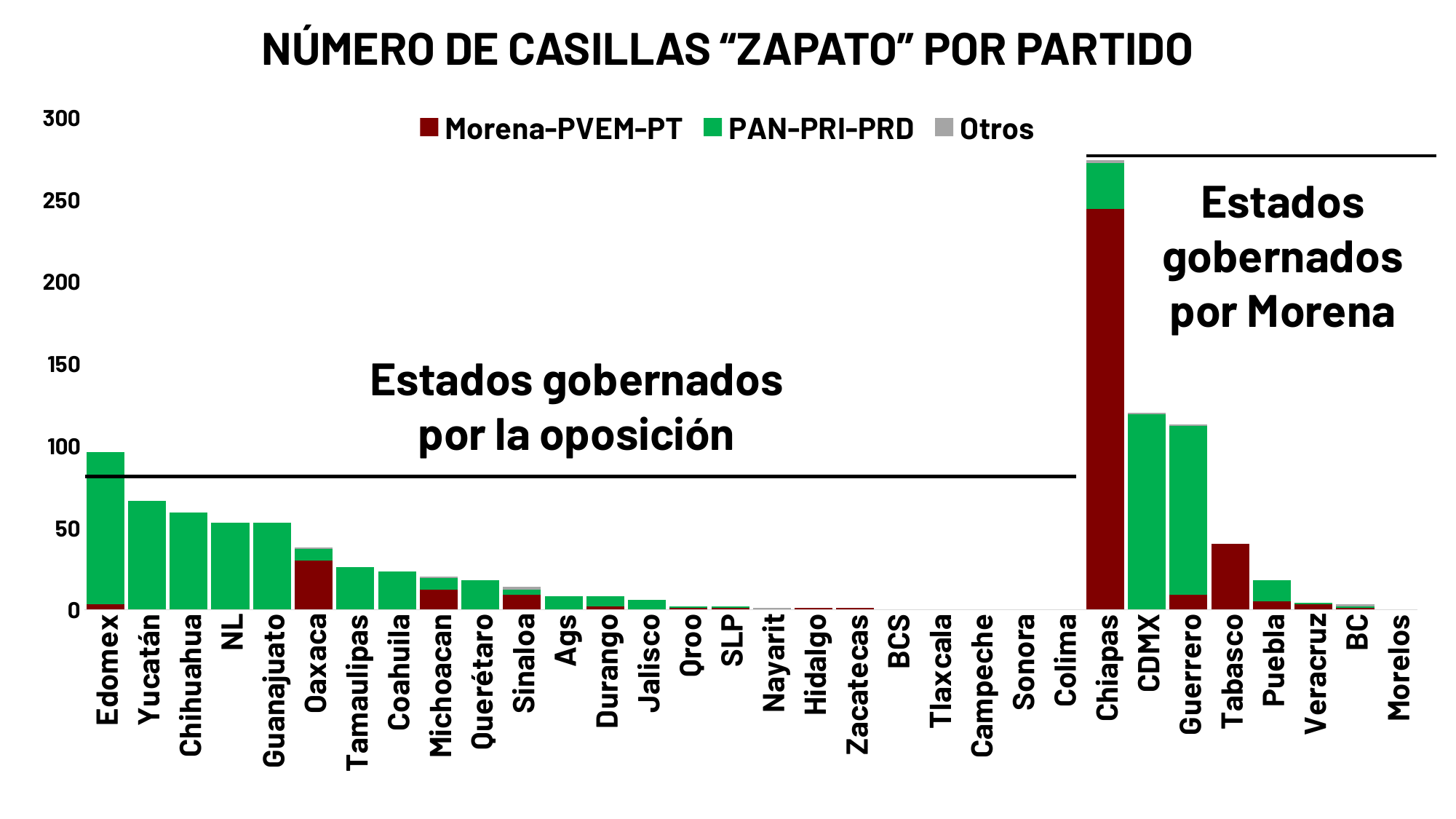

NÚMERO DE CASILLAS “ZAPATO” POR PARTIDO

### Chart

| Category | Morena-PVEM-PT | PAN-PRI-PRD | Otros |
|---|---|---|---|
| Edomex | 3.0 | 93.0 | 0.0 |
| Yucatán | None | 66.0 | 0.0 |
| Chihuahua | None | 59.0 | 0.0 |
| NL | None | 53.0 | 0.0 |
| Guanajuato | None | 53.0 | 0.0 |
| Oaxaca | 30.0 | 7.0 | 1.0 |
| Tamaulipas | None | 26.0 | 0.0 |
| Coahuila | None | 23.0 | 0.0 |
| Michoacan | 12.0 | 7.0 | 1.0 |
| Querétaro | None | 18.0 | 0.0 |
| Sinaloa | 9.0 | 3.0 | 2.0 |
| Ags | None | 8.0 | 0.0 |
| Durango | 2.0 | 6.0 | 0.0 |
| Jalisco | None | 6.0 | 0.0 |
| Qroo | 1.0 | 1.0 | 0.0 |
| SLP | 1.0 | 1.0 | 0.0 |
| Nayarit | None | None | 1.0 |
| Hidalgo | 1.0 | None | 0.0 |
| Zacatecas | 1.0 | None | 0.0 |
| BCS | None | None | None |
| Tlaxcala | None | None | None |
| Campeche | None | None | None |
| Sonora | None | None | None |
| Colima | None | None | None |
| Chiapas | 244.0 | 28.0 | 2.0 |
| CDMX | None | 119.0 | 1.0 |
| Guerrero | 9.0 | 103.0 | 1.0 |
| Tabasco | 40.0 | None | 0.0 |
| Puebla | 5.0 | 13.0 | 0.0 |
| Veracruz | 3.0 | 1.0 | 0.0 |
| BC | 1.0 | 1.0 | 1.0 |
| Morelos | None | None | None |